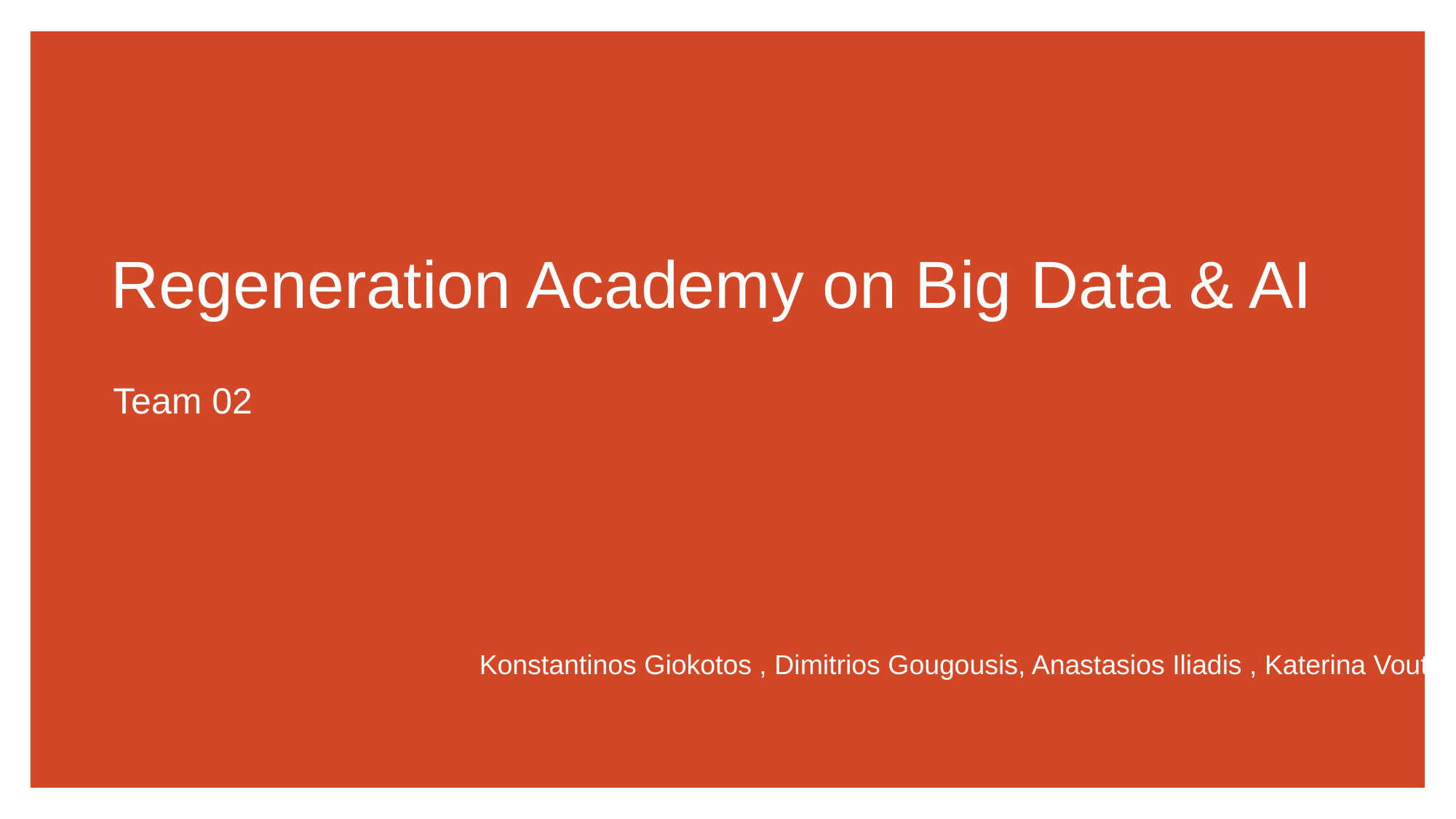

# Regeneration Academy on Big Data & AI
Team 02

Konstantinos Giokotos , Dimitrios Gougousis, Anastasios Iliadis , Katerina Vouta